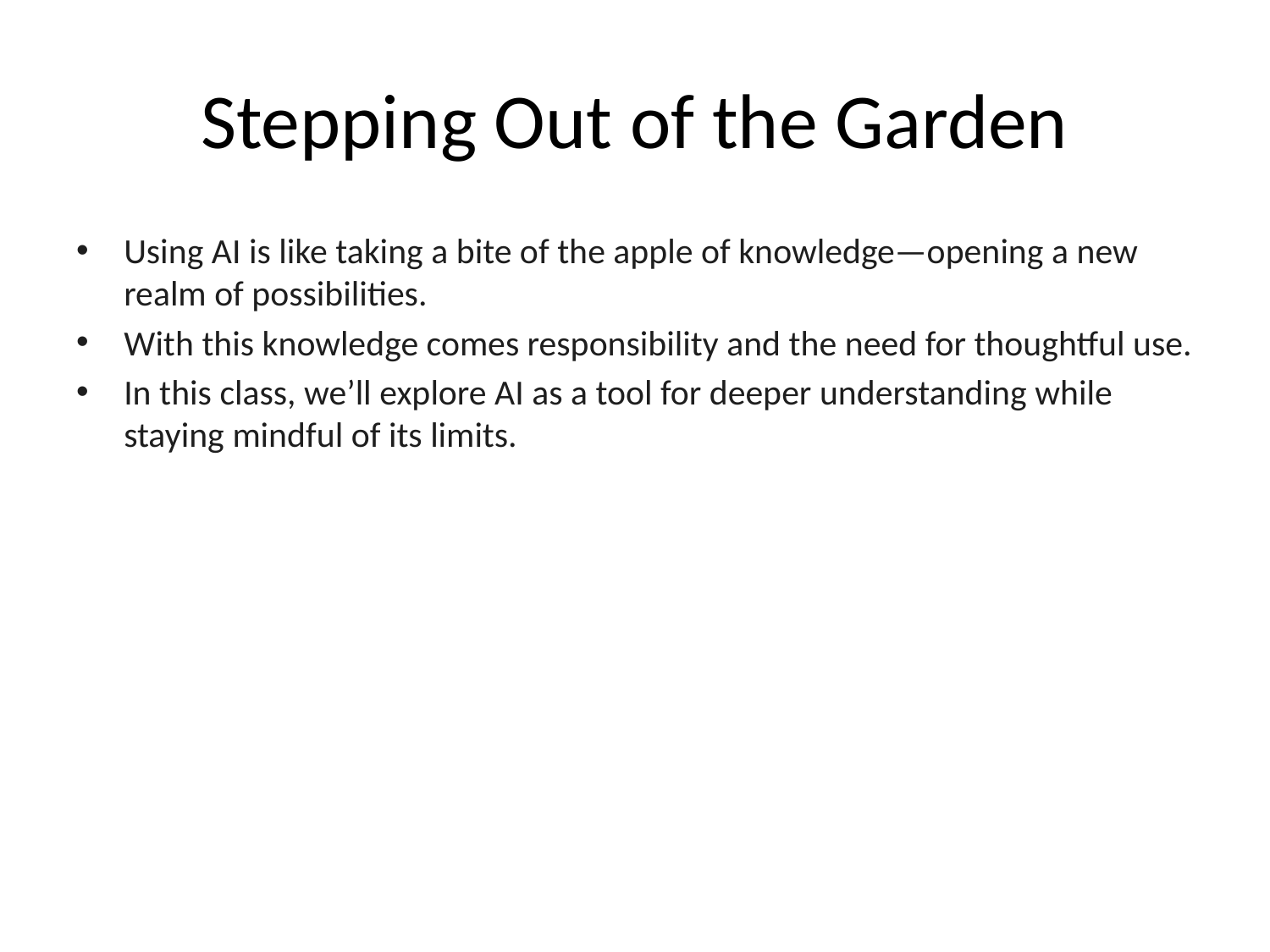

# Stepping Out of the Garden
Using AI is like taking a bite of the apple of knowledge—opening a new realm of possibilities.
With this knowledge comes responsibility and the need for thoughtful use.
In this class, we’ll explore AI as a tool for deeper understanding while staying mindful of its limits.